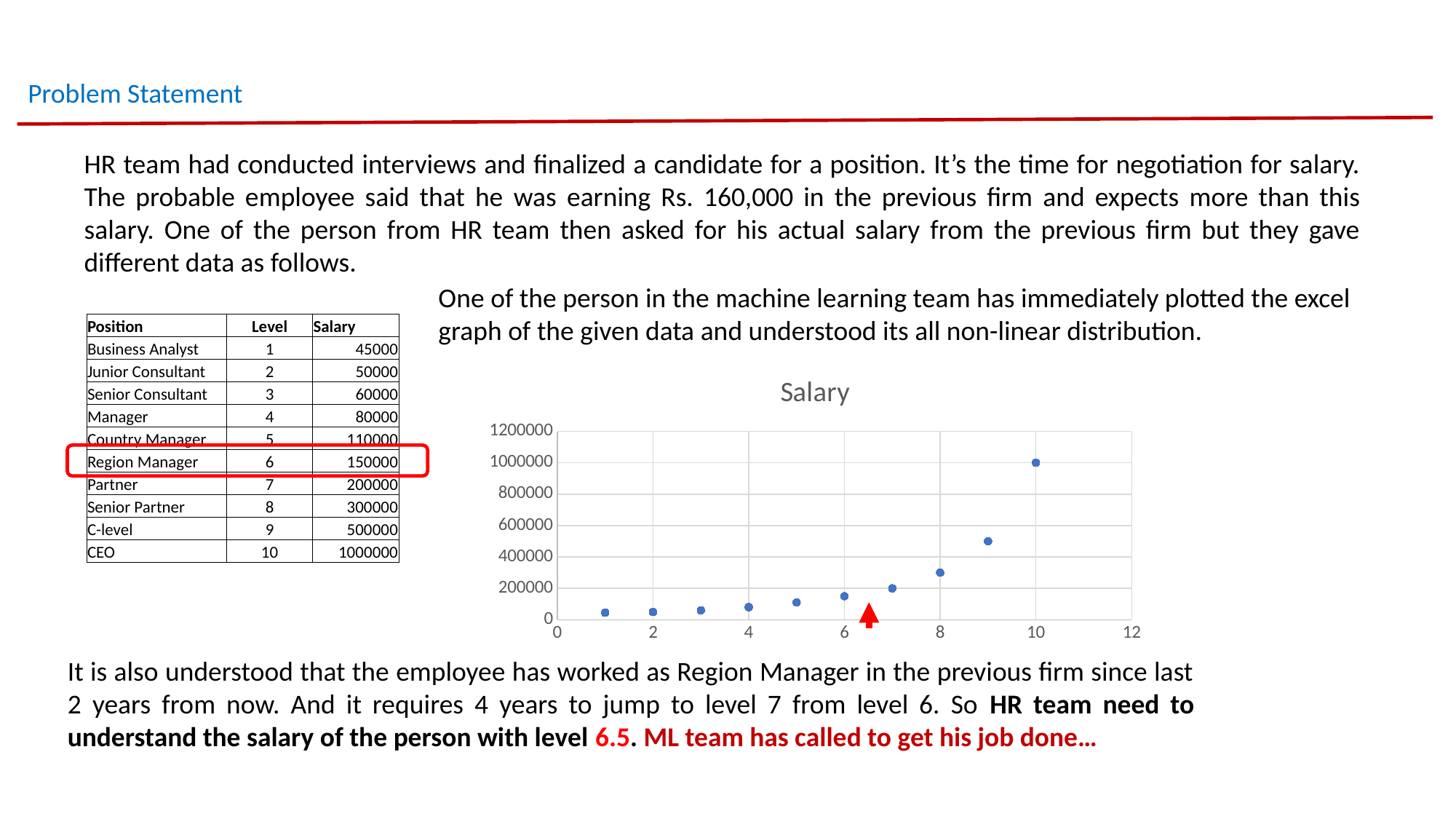

Problem Statement
HR team had conducted interviews and finalized a candidate for a position. It’s the time for negotiation for salary. The probable employee said that he was earning Rs. 160,000 in the previous firm and expects more than this salary. One of the person from HR team then asked for his actual salary from the previous firm but they gave different data as follows.
One of the person in the machine learning team has immediately plotted the excel graph of the given data and understood its all non-linear distribution.
| Position | Level | Salary |
| --- | --- | --- |
| Business Analyst | 1 | 45000 |
| Junior Consultant | 2 | 50000 |
| Senior Consultant | 3 | 60000 |
| Manager | 4 | 80000 |
| Country Manager | 5 | 110000 |
| Region Manager | 6 | 150000 |
| Partner | 7 | 200000 |
| Senior Partner | 8 | 300000 |
| C-level | 9 | 500000 |
| CEO | 10 | 1000000 |

### Chart:

| Category | Salary |
|---|---|
It is also understood that the employee has worked as Region Manager in the previous firm since last 2 years from now. And it requires 4 years to jump to level 7 from level 6. So HR team need to understand the salary of the person with level 6.5. ML team has called to get his job done…